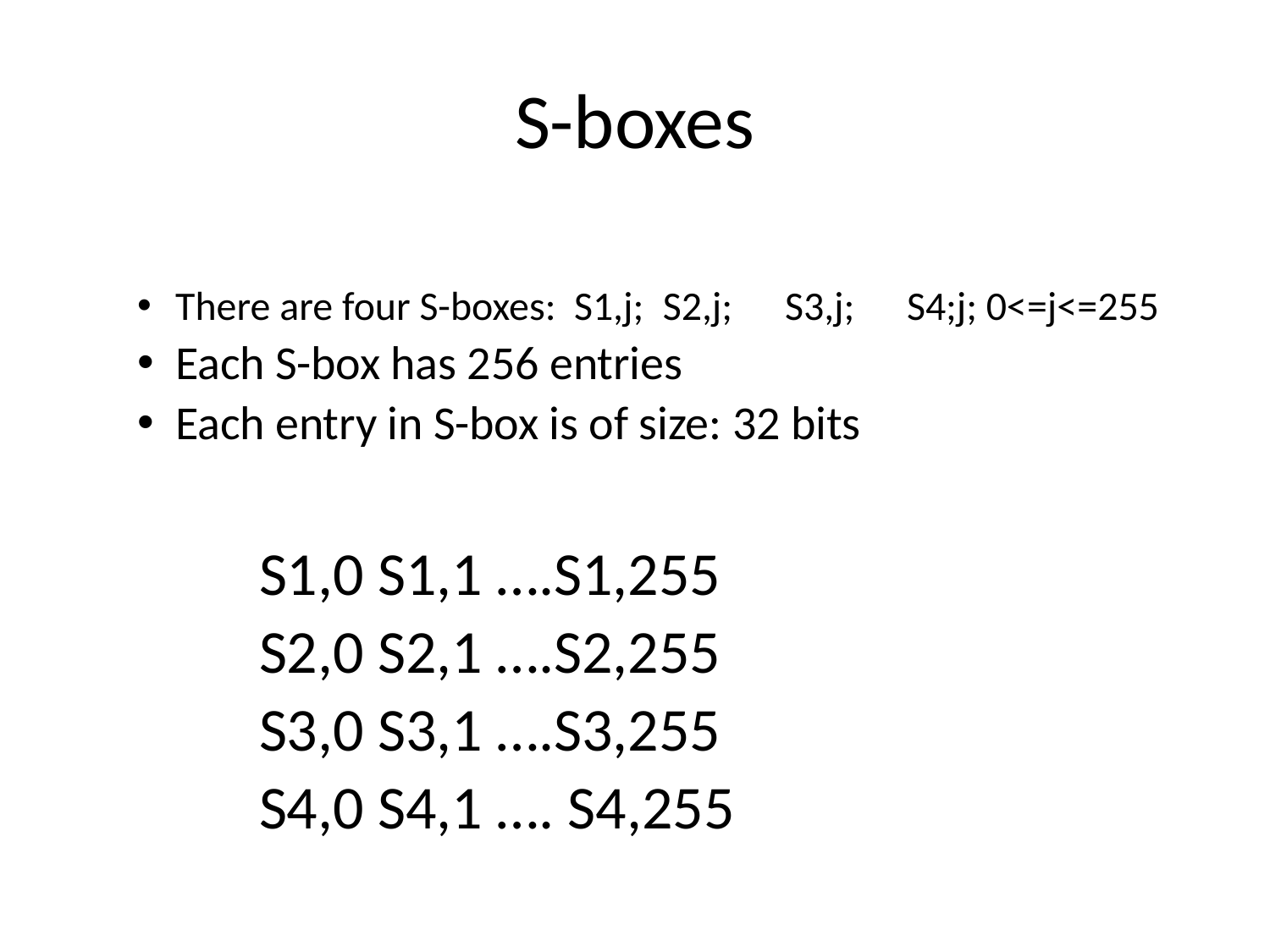

# S-boxes

There are four S-boxes:  S1,j;	S2,j; 	S3,j;	S4;j; 0<=j<=255
Each S-box has 256 entries
Each entry in S-box is of size: 32 bits

S1,0 S1,1 ….S1,255
S2,0 S2,1 ….S2,255
S3,0 S3,1 ….S3,255
S4,0 S4,1 …. S4,255